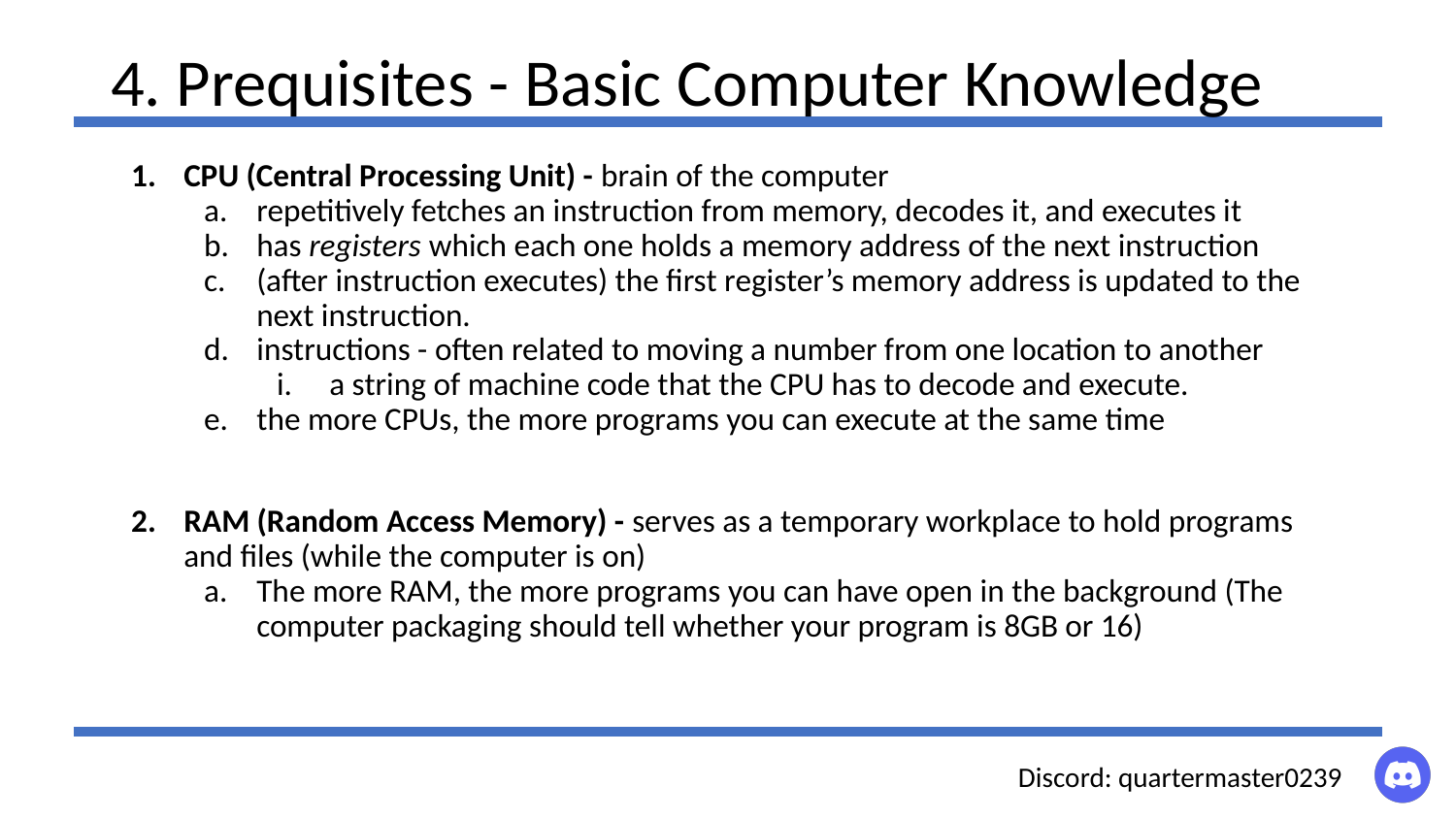

# 4. Prequisites - Basic Computer Knowledge
CPU (Central Processing Unit) - brain of the computer
repetitively fetches an instruction from memory, decodes it, and executes it
has registers which each one holds a memory address of the next instruction
(after instruction executes) the first register’s memory address is updated to the next instruction.
instructions - often related to moving a number from one location to another
a string of machine code that the CPU has to decode and execute.
the more CPUs, the more programs you can execute at the same time

RAM (Random Access Memory) - serves as a temporary workplace to hold programs and files (while the computer is on)
The more RAM, the more programs you can have open in the background (The computer packaging should tell whether your program is 8GB or 16)